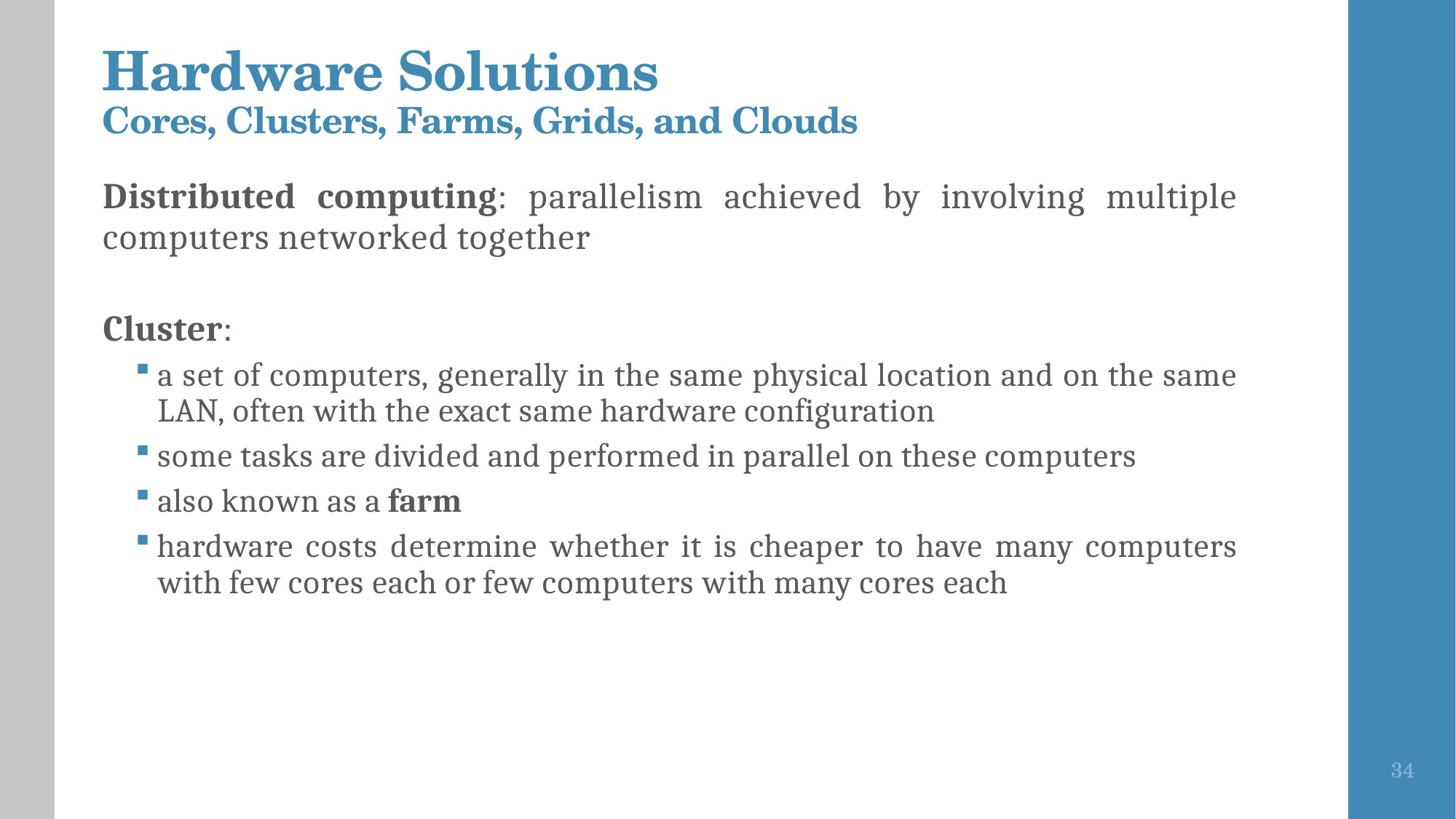

# Hardware Solutions Cores, Clusters, Farms, Grids, and Clouds
Distributed computing: parallelism achieved by involving multiple computers networked together

Cluster:
a set of computers, generally in the same physical location and on the same LAN, often with the exact same hardware configuration
some tasks are divided and performed in parallel on these computers
also known as a farm
hardware costs determine whether it is cheaper to have many computers with few cores each or few computers with many cores each
34